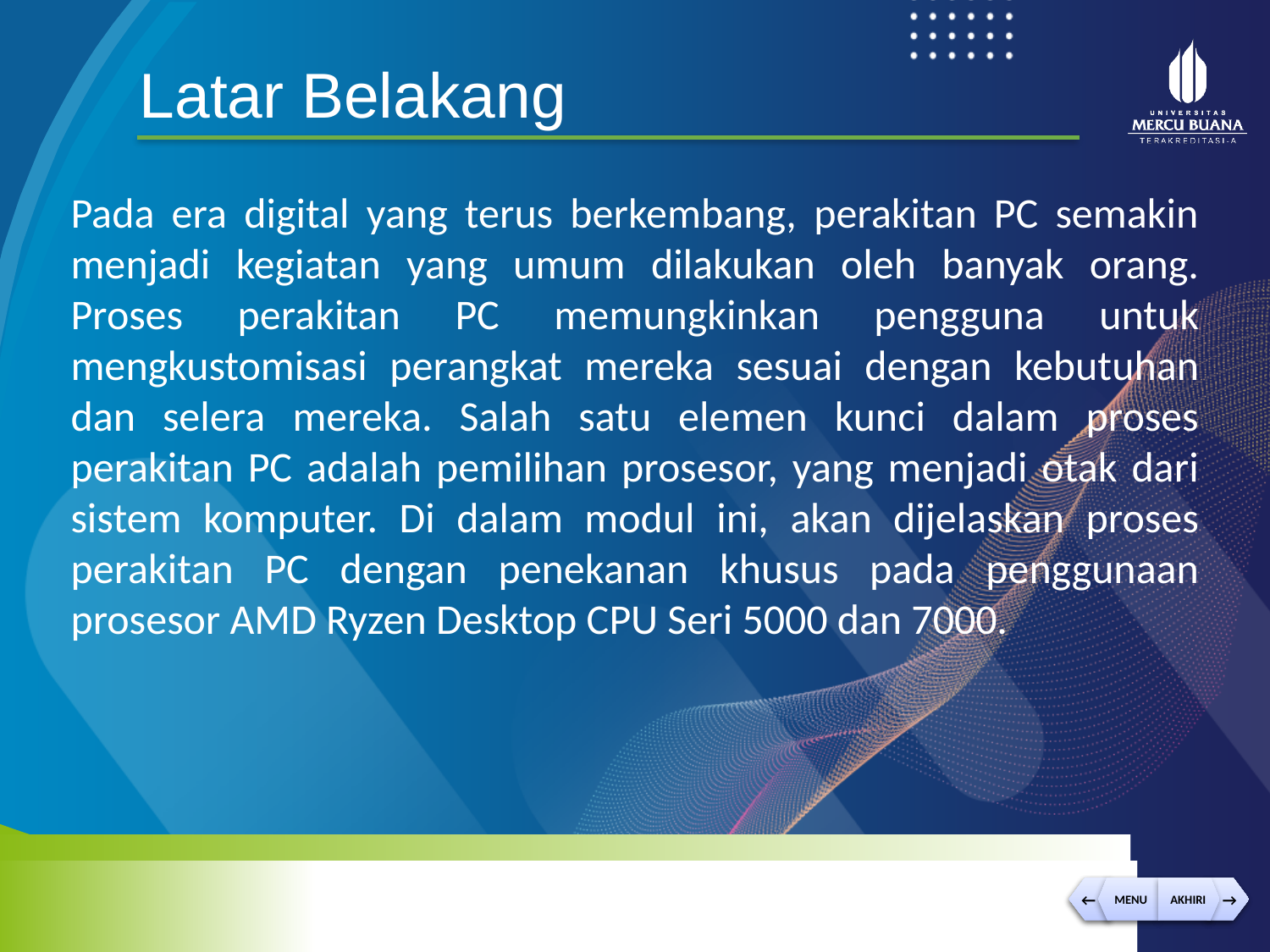

Latar Belakang
Pada era digital yang terus berkembang, perakitan PC semakin menjadi kegiatan yang umum dilakukan oleh banyak orang. Proses perakitan PC memungkinkan pengguna untuk mengkustomisasi perangkat mereka sesuai dengan kebutuhan dan selera mereka. Salah satu elemen kunci dalam proses perakitan PC adalah pemilihan prosesor, yang menjadi otak dari sistem komputer. Di dalam modul ini, akan dijelaskan proses perakitan PC dengan penekanan khusus pada penggunaan prosesor AMD Ryzen Desktop CPU Seri 5000 dan 7000.